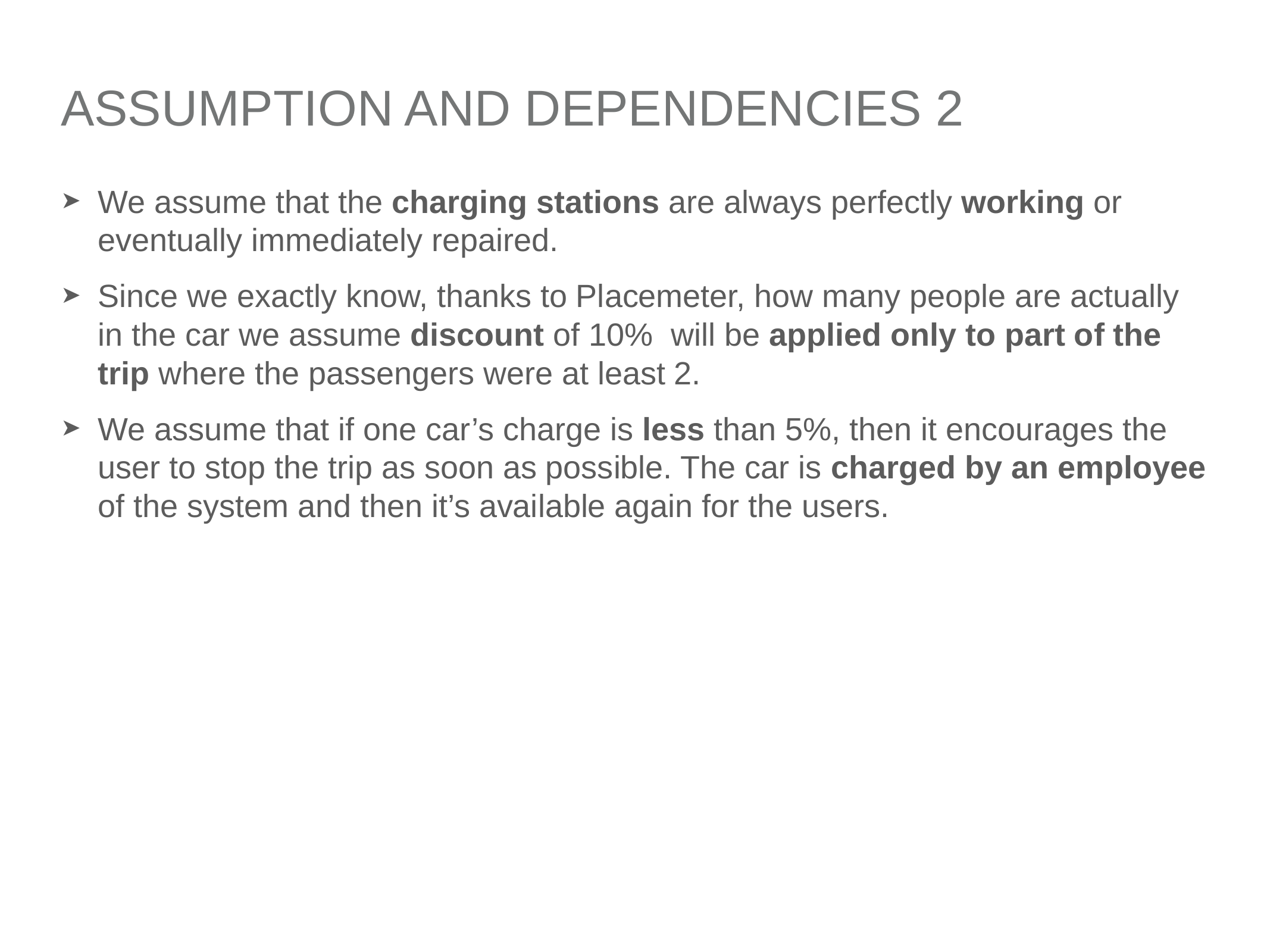

# assumption and dependencies 2

We assume that the charging stations are always perfectly working or eventually immediately repaired.
Since we exactly know, thanks to Placemeter, how many people are actually in the car we assume discount of 10%  will be applied only to part of the trip where the passengers were at least 2.
We assume that if one car’s charge is less than 5%, then it encourages the user to stop the trip as soon as possible. The car is charged by an employee of the system and then it’s available again for the users.